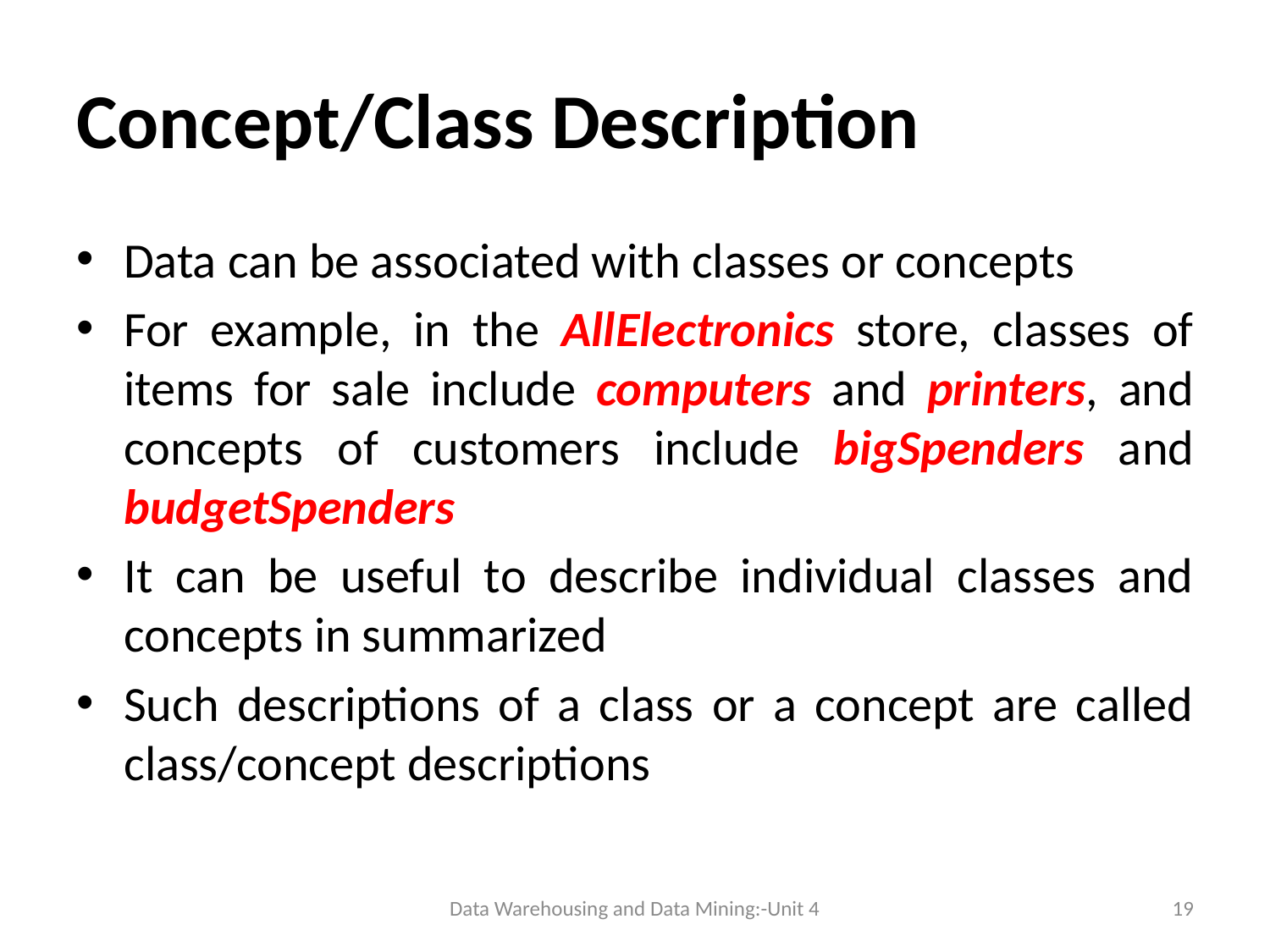

# Concept/Class Description
Data can be associated with classes or concepts
For example, in the AllElectronics store, classes of items for sale include computers and printers, and concepts of customers include bigSpenders and budgetSpenders
It can be useful to describe individual classes and concepts in summarized
Such descriptions of a class or a concept are called class/concept descriptions
Data Warehousing and Data Mining:-Unit 4
19